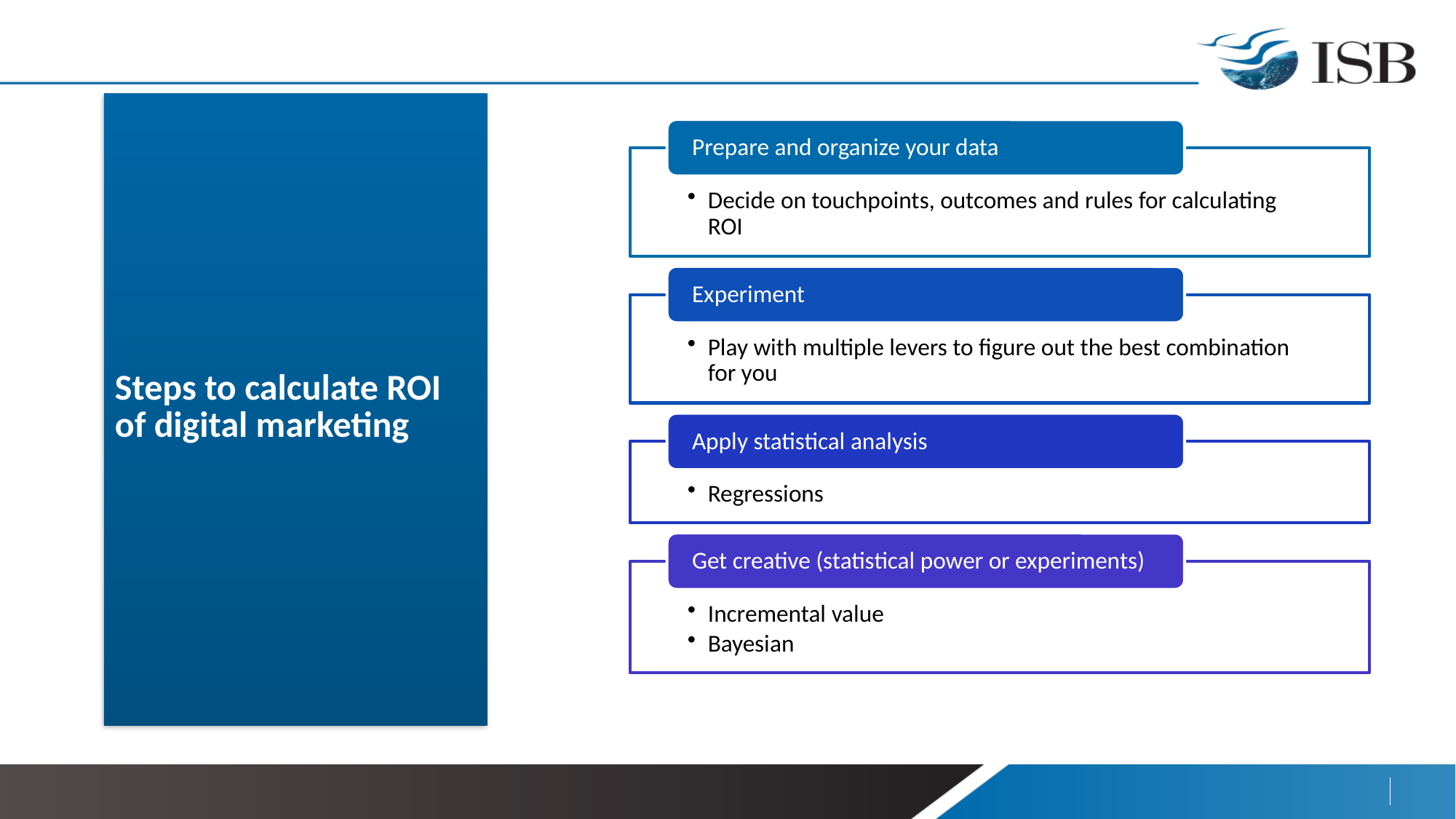

Decide on touchpoints, outcomes and rules for calculating ROI
Prepare and organize your data
Play with multiple levers to figure out the best combination for you
Experiment
Regressions
Apply statistical analysis
Incremental value
Bayesian
Get creative (statistical power or experiments)
# Steps to calculate ROI of digital marketing